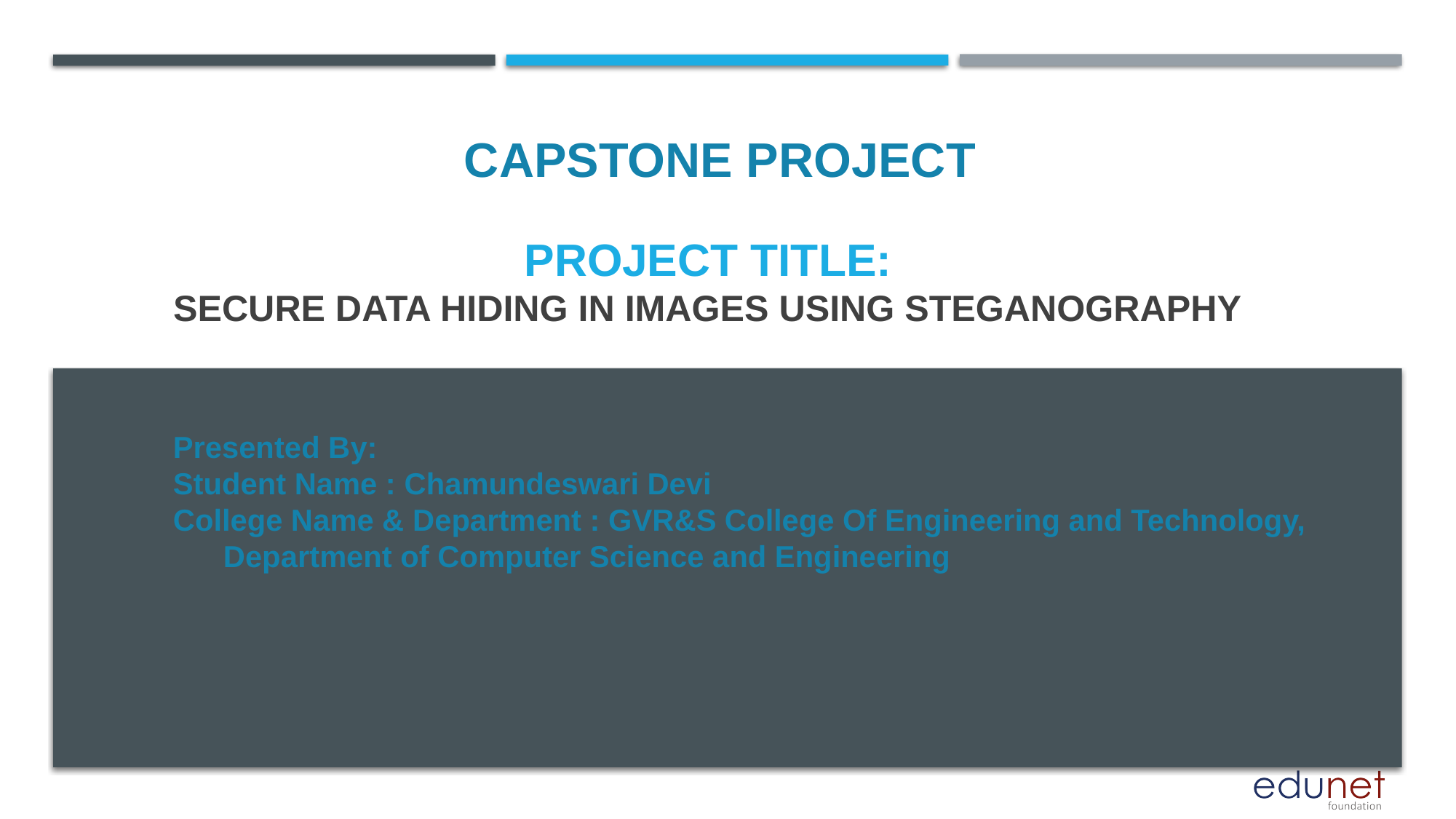

CAPSTONE PROJECT
# PROJECT TITLE: SECURE DATA HIDING IN IMAGES USING STEGANOGRAPHY
Presented By:
Student Name : Chamundeswari Devi
College Name & Department : GVR&S College Of Engineering and Technology,       Department of Computer Science and Engineering